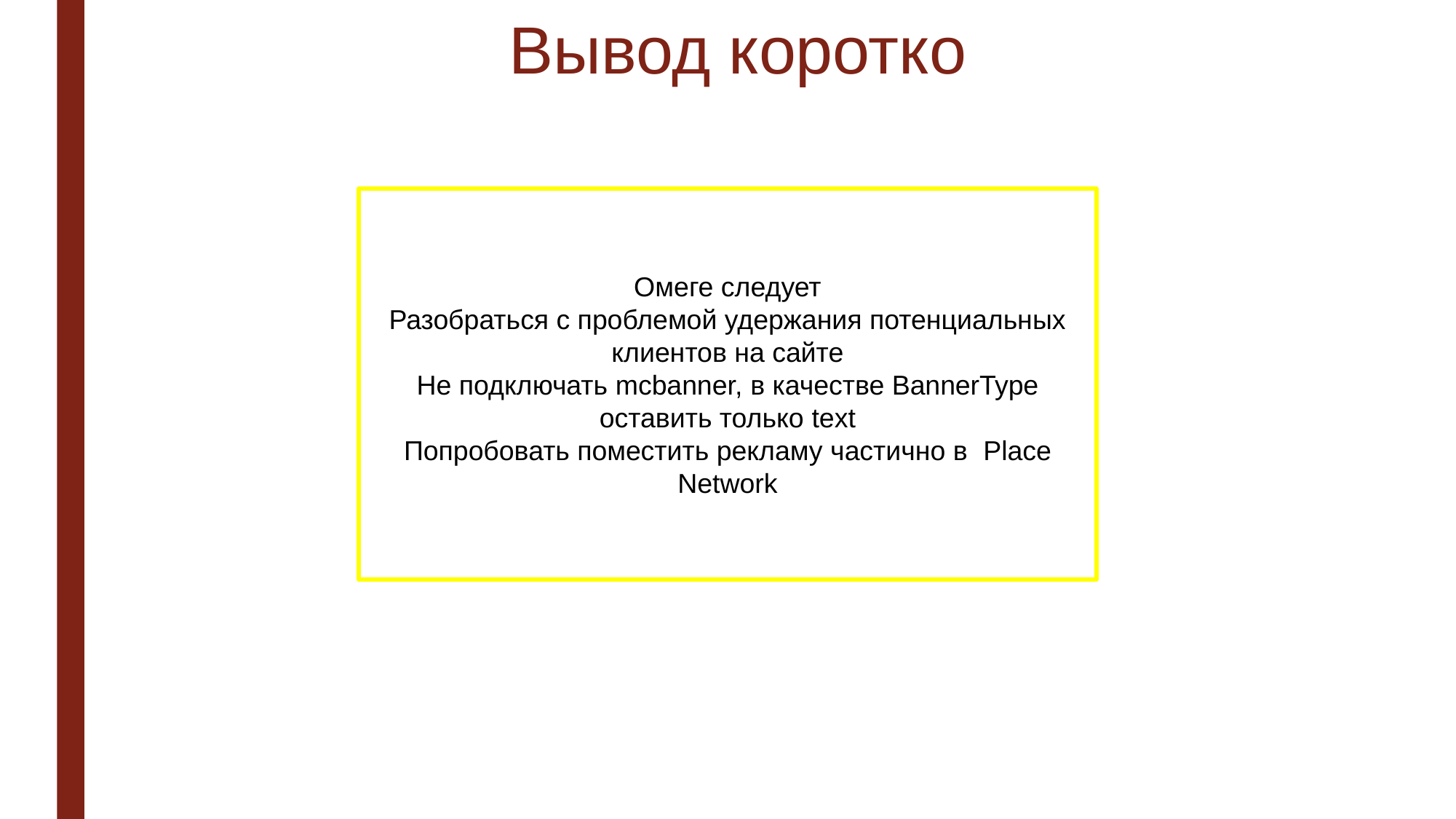

# Вывод коротко
Омеге следует
Разобраться с проблемой удержания потенциальных клиентов на сайте
Не подключать mcbanner, в качестве BannerType оставить только text
Попробовать поместить рекламу частично в  Place Network